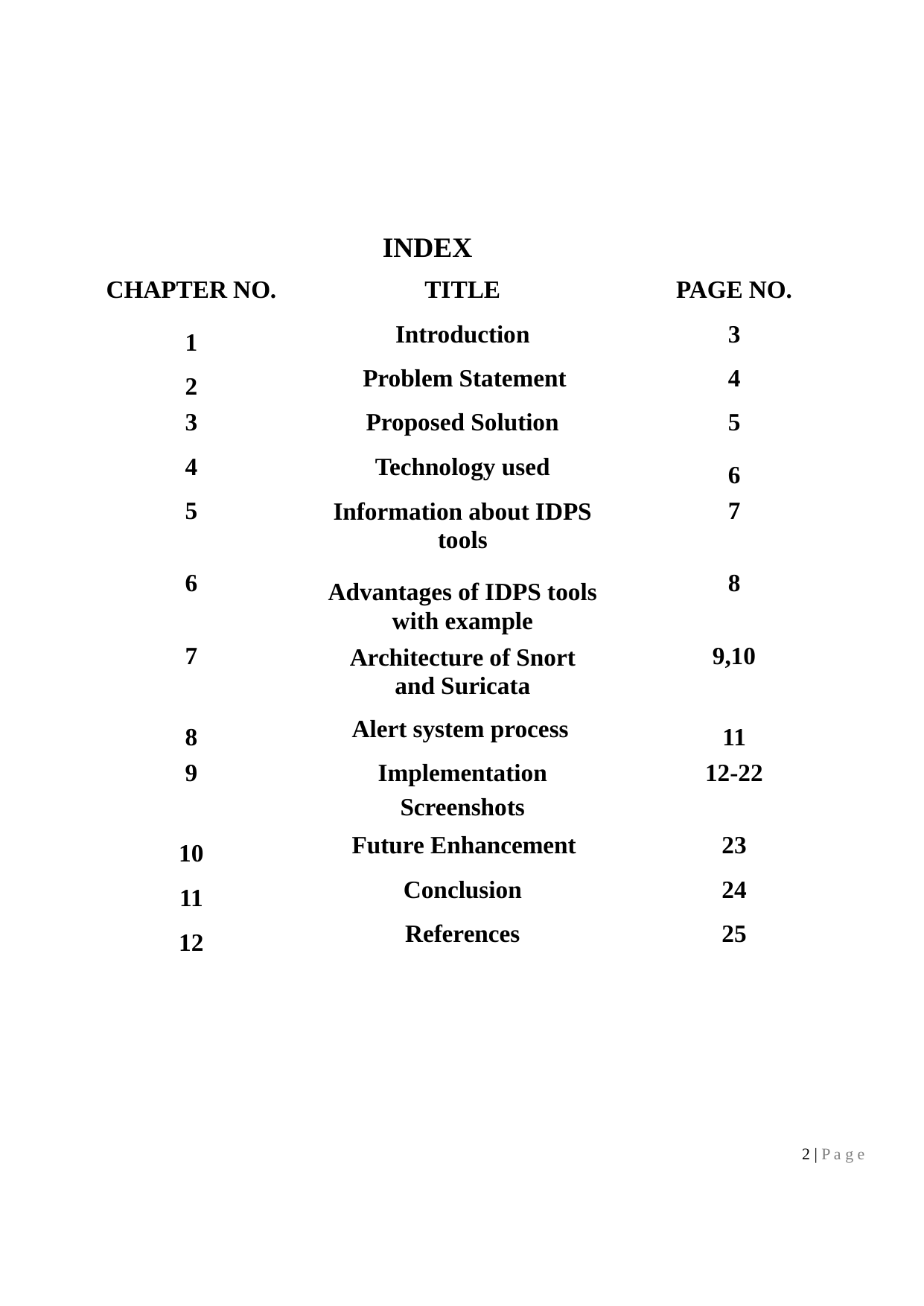

INDEX
| CHAPTER NO. | TITLE | PAGE NO. |
| --- | --- | --- |
| 1 | Introduction | 3 |
| 2 | Problem Statement | 4 |
| 3 | Proposed Solution | 5 |
| 4 | Technology used | 6 |
| 5 | Information about IDPS tools | 7 |
| 6 | Advantages of IDPS tools with example | 8 |
| 7 | Architecture of Snort and Suricata | 9,10 |
| 8 | Alert system process | 11 |
| 9 | Implementation Screenshots | 12-22 |
| 10 | Future Enhancement | 23 |
| 11 | Conclusion | 24 |
| 12 | References | 25 |
2 | P a g e